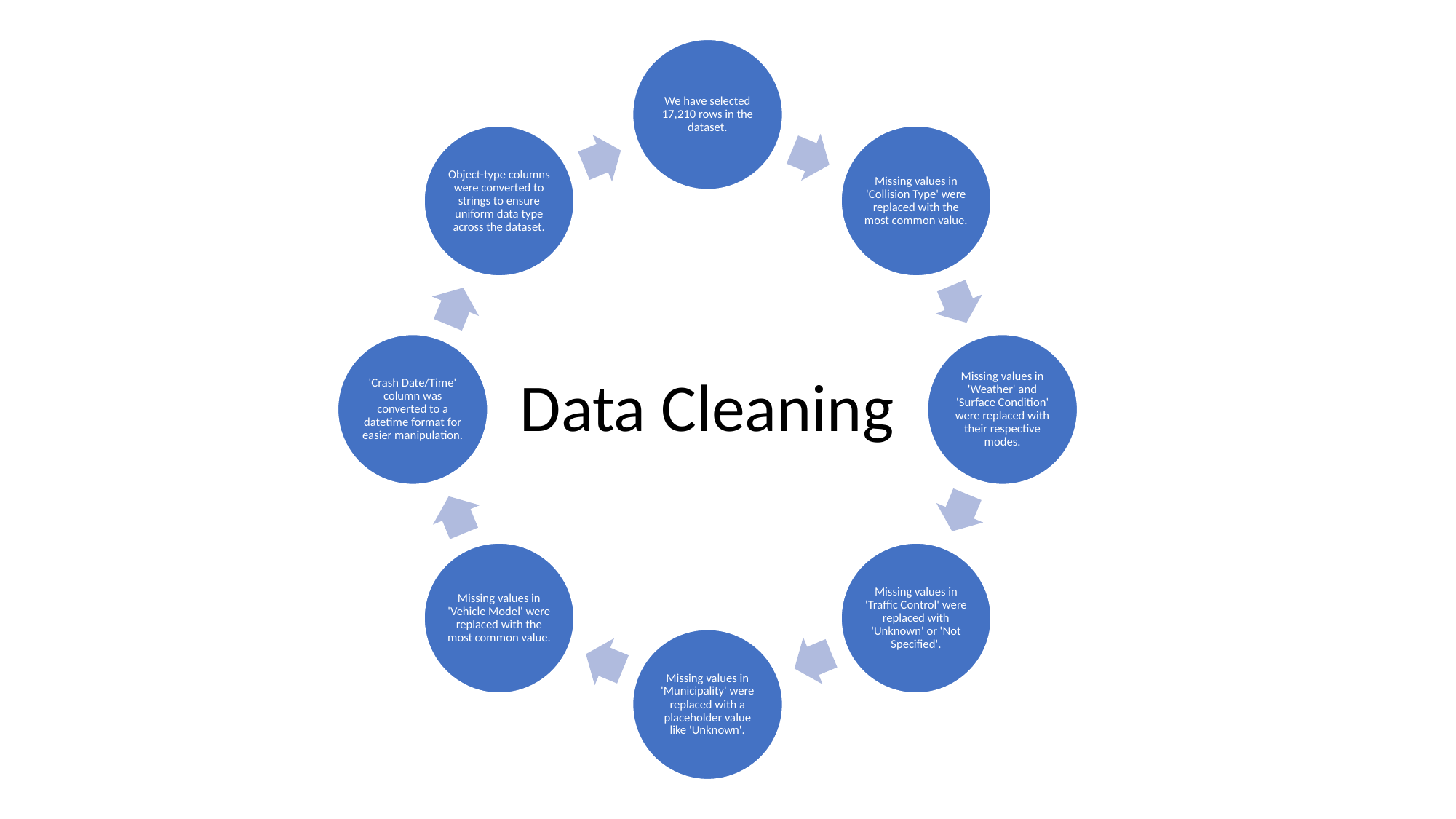

We have selected 17,210 rows in the dataset.

Missing values in 'Collision Type' were replaced with the most common value.

Missing values in 'Weather' and 'Surface Condition' were replaced with their respective modes.

Missing values in 'Traffic Control' were replaced with 'Unknown' or 'Not Specified'.

Missing values in 'Municipality' were replaced with a placeholder value like 'Unknown'.

Missing values in 'Vehicle Model' were replaced with the most common value.

'Crash Date/Time' column was converted to a datetime format for easier manipulation.

Object-type columns were converted to strings to ensure uniform data type across the dataset.

# Data Cleaning